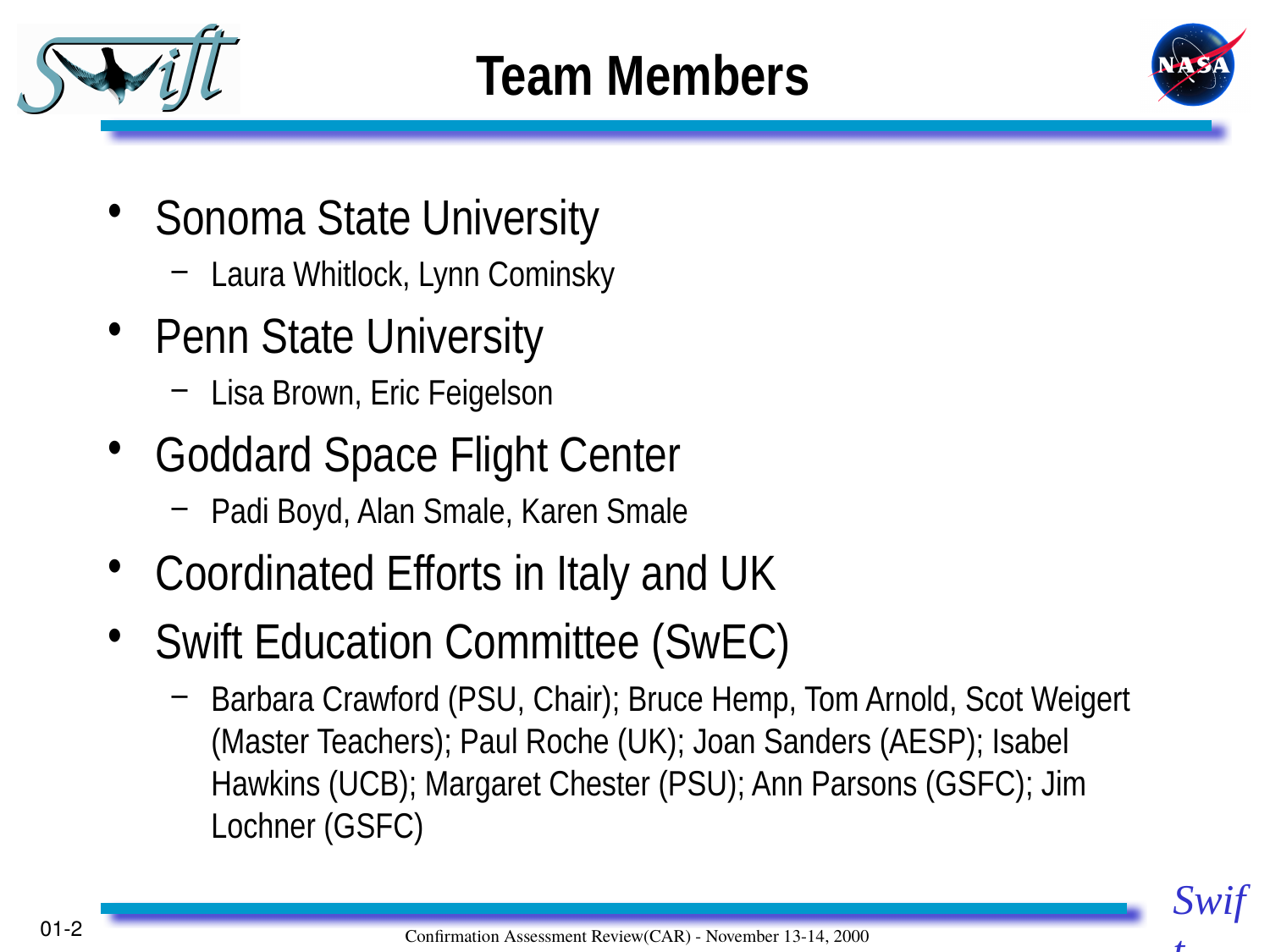

# Team Members
Sonoma State University
Laura Whitlock, Lynn Cominsky
Penn State University
Lisa Brown, Eric Feigelson
Goddard Space Flight Center
Padi Boyd, Alan Smale, Karen Smale
Coordinated Efforts in Italy and UK
Swift Education Committee (SwEC)
Barbara Crawford (PSU, Chair); Bruce Hemp, Tom Arnold, Scot Weigert (Master Teachers); Paul Roche (UK); Joan Sanders (AESP); Isabel Hawkins (UCB); Margaret Chester (PSU); Ann Parsons (GSFC); Jim Lochner (GSFC)